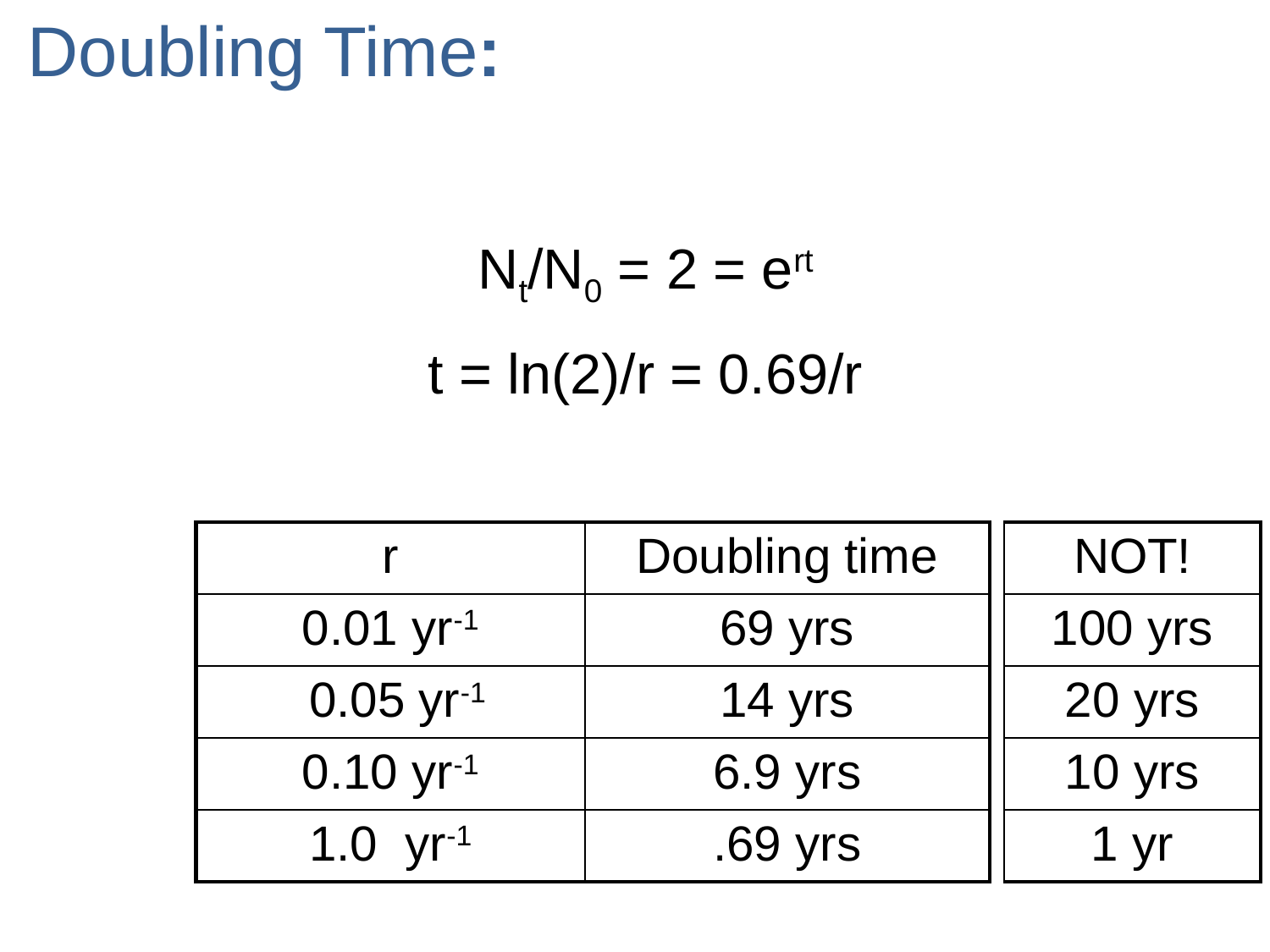

Doubling Time:
Nt/N0 = 2 = ert
t = ln(2)/r = 0.69/r
| r | Doubling time |
| --- | --- |
| 0.01 yr-1 | 69 yrs |
| 0.05 yr-1 | 14 yrs |
| 0.10 yr-1 | 6.9 yrs |
| 1.0 yr-1 | .69 yrs |
| NOT! |
| --- |
| 100 yrs |
| 20 yrs |
| 10 yrs |
| 1 yr |